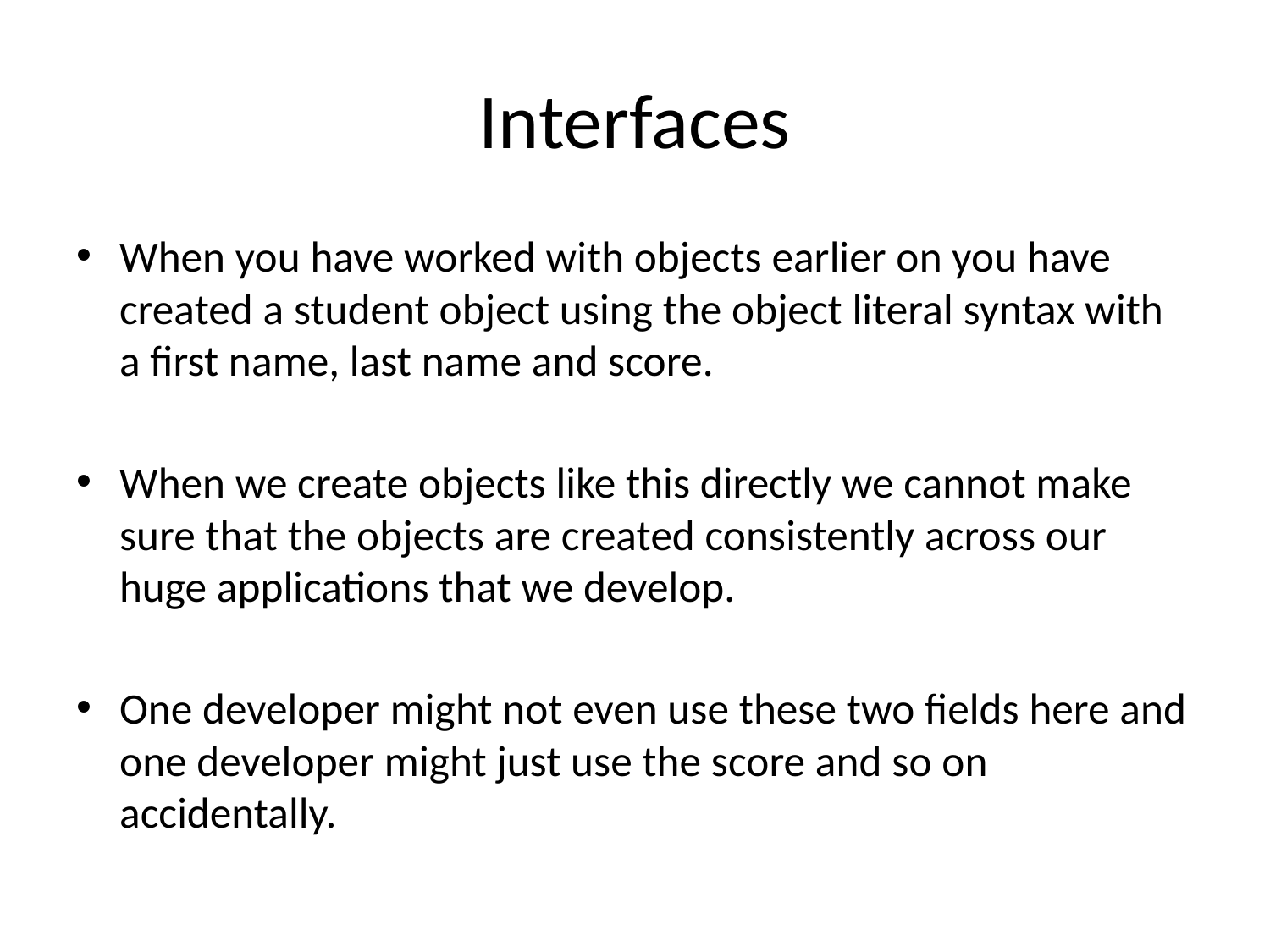

# Interfaces
When you have worked with objects earlier on you have created a student object using the object literal syntax with a first name, last name and score.

When we create objects like this directly we cannot make sure that the objects are created consistently across our huge applications that we develop.

One developer might not even use these two fields here and one developer might just use the score and so on accidentally.